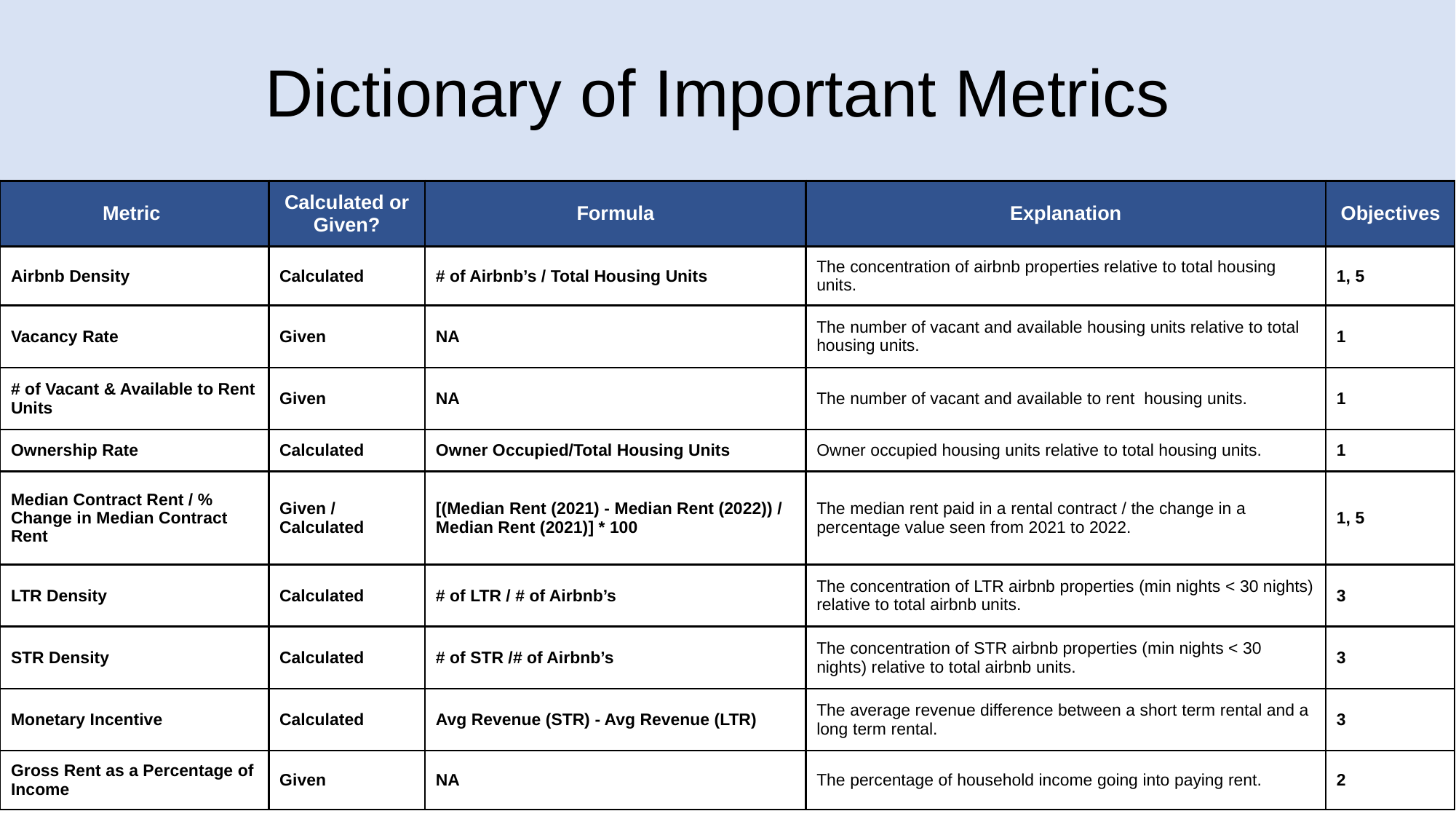

# Dictionary of Important Metrics
| Metric | Calculated or Given? | Formula | Explanation | Objectives |
| --- | --- | --- | --- | --- |
| Airbnb Density | Calculated | # of Airbnb’s / Total Housing Units | The concentration of airbnb properties relative to total housing units. | 1, 5 |
| Vacancy Rate | Given | NA | The number of vacant and available housing units relative to total housing units. | 1 |
| # of Vacant & Available to Rent Units | Given | NA | The number of vacant and available to rent housing units. | 1 |
| Ownership Rate | Calculated | Owner Occupied/Total Housing Units | Owner occupied housing units relative to total housing units. | 1 |
| Median Contract Rent / % Change in Median Contract Rent | Given / Calculated | [(Median Rent (2021) - Median Rent (2022)) / Median Rent (2021)] \* 100 | The median rent paid in a rental contract / the change in a percentage value seen from 2021 to 2022. | 1, 5 |
| LTR Density | Calculated | # of LTR / # of Airbnb’s | The concentration of LTR airbnb properties (min nights < 30 nights) relative to total airbnb units. | 3 |
| STR Density | Calculated | # of STR /# of Airbnb’s | The concentration of STR airbnb properties (min nights < 30 nights) relative to total airbnb units. | 3 |
| Monetary Incentive | Calculated | Avg Revenue (STR) - Avg Revenue (LTR) | The average revenue difference between a short term rental and a long term rental. | 3 |
| Gross Rent as a Percentage of Income | Given | NA | The percentage of household income going into paying rent. | 2 |